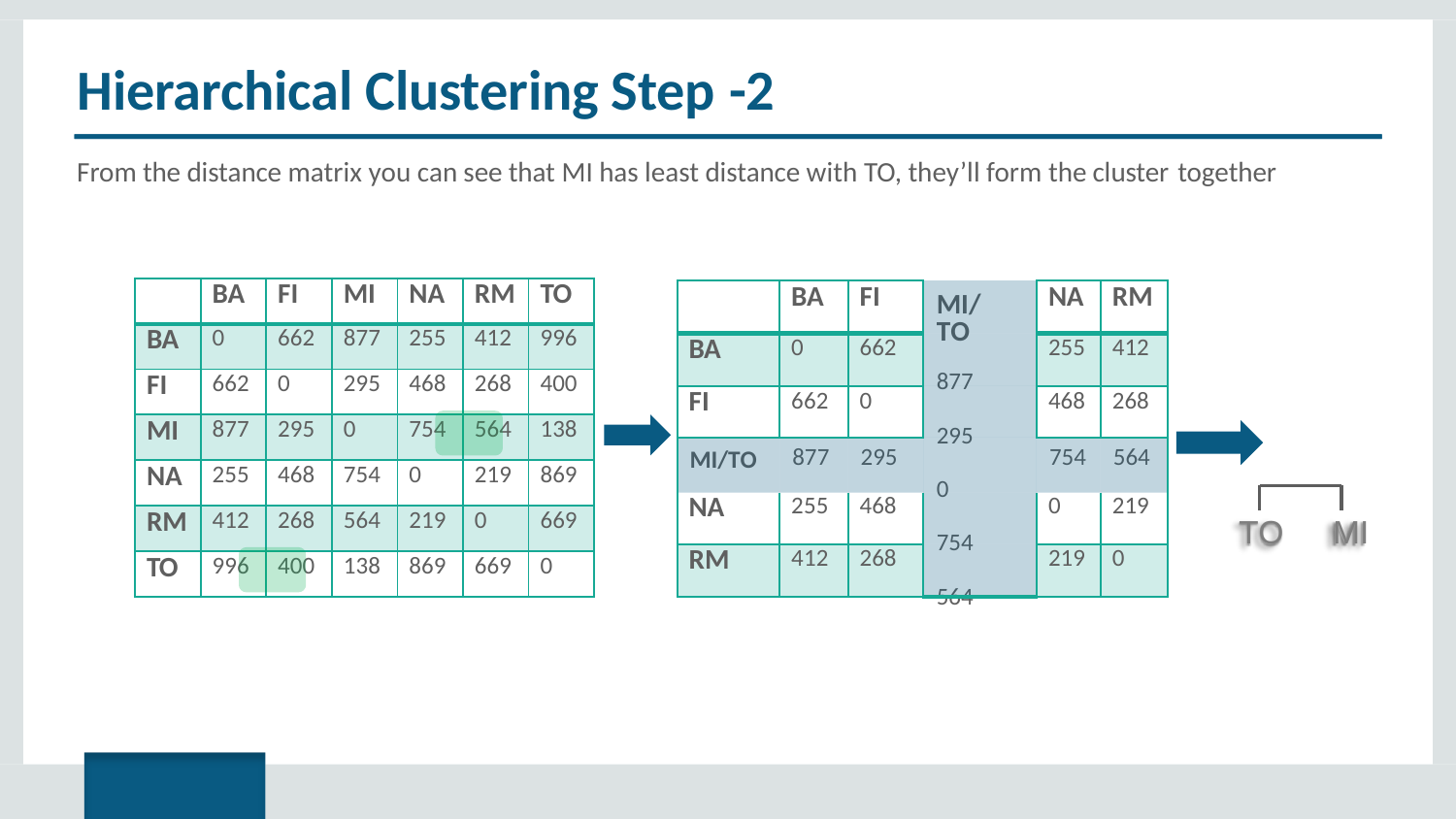

# Hierarchical Clustering Step -2

From the distance matrix you can see that MI has least distance with TO, they’ll form the cluster together
|  | BA | FI | MI | NA | RM | TO |
| --- | --- | --- | --- | --- | --- | --- |
| BA | 0 | 662 | 877 | 255 | 412 | 996 |
| FI | 662 | 0 | 295 | 468 | 268 | 400 |
| MI | 877 | 295 | 0 | 754 | 564 | 138 |
| NA | 255 | 468 | 754 | 0 | 219 | 869 |
| RM | 412 | 268 | 564 | 219 | 0 | 669 |
| TO | 996 | 400 | 138 | 869 | 669 | 0 |
|  | BA | FI |  | NA | RM |
| --- | --- | --- | --- | --- | --- |
| BA | 0 | 662 |  | 255 | 412 |
| FI | 662 | 0 |  | 468 | 268 |
|  |  |  |  |  |  |
| NA | 255 | 468 |  | 0 | 219 |
| RM | 412 | 268 |  | 219 | 0 |
MI/TO
877

295

0

754

564

MI/TO	877	295	754	564

TO	MI